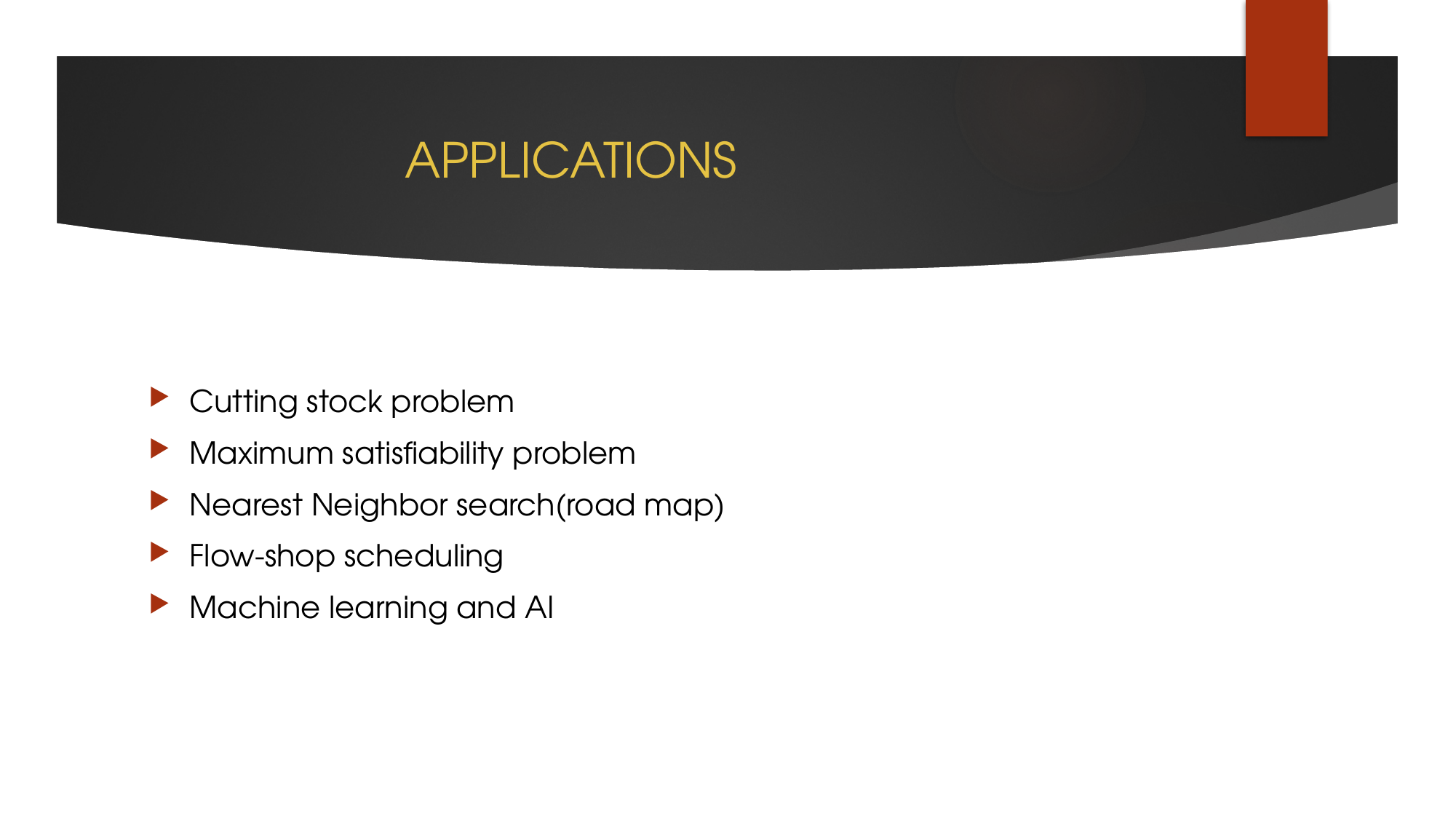

# APPLICATIONS
Cutting stock problem
Maximum satisfiability problem
Nearest Neighbor search(road map)
Flow-shop scheduling
Machine learning and AI